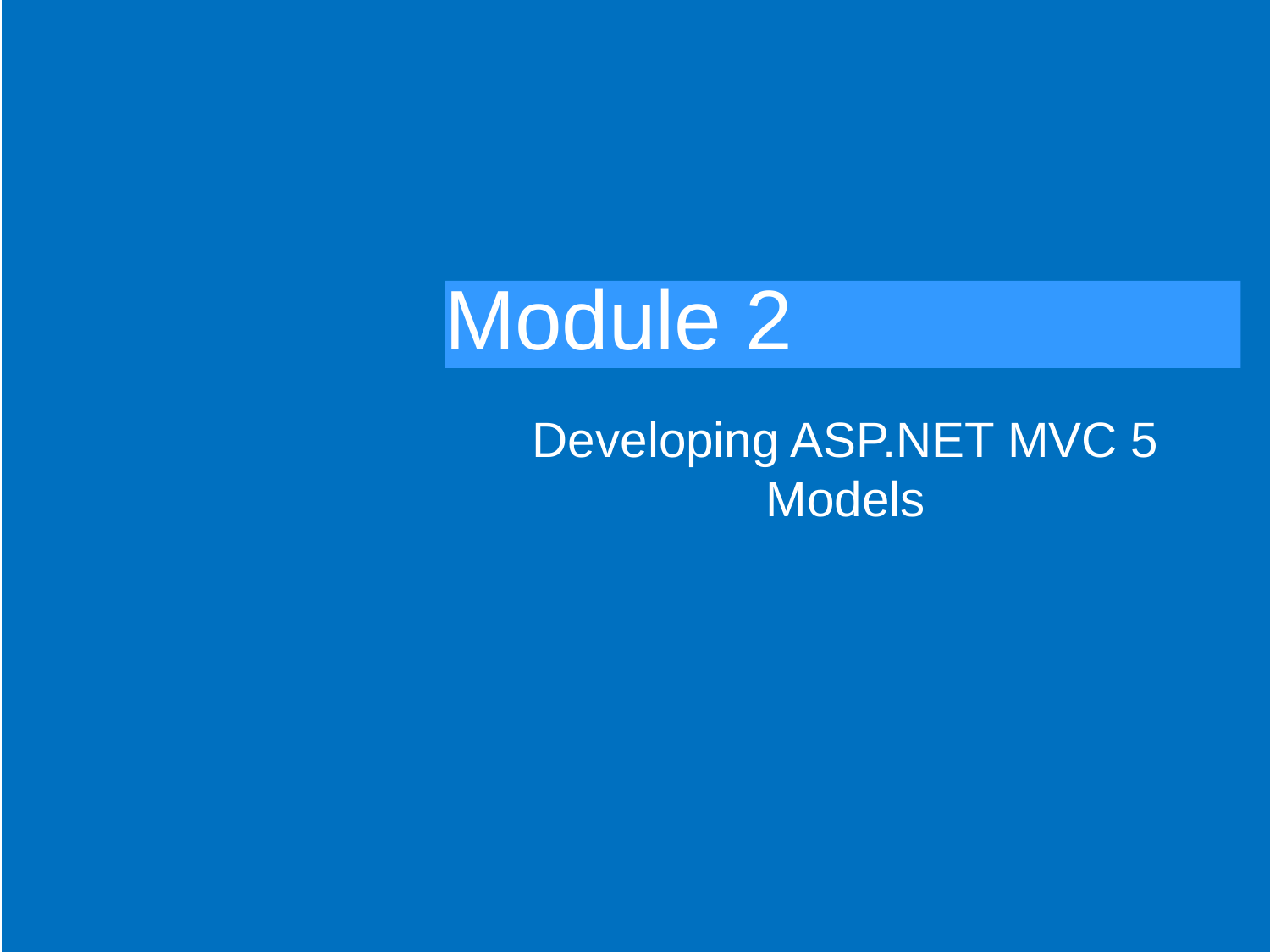

# Module 2
Developing ASP.NET MVC 5 Models